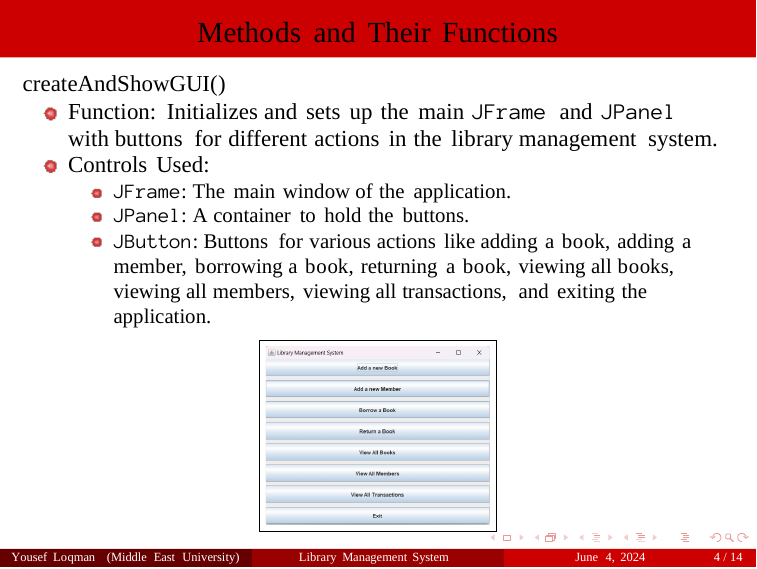

Methods and Their Functions
createAndShowGUI()
Function: Initializes and sets up the main JFrame and JPanel with buttons  for different actions in the library management system. Controls Used:
JFrame: The main window of the application.
JPanel: A container to hold the buttons.
JButton: Buttons for various actions like adding a book, adding a member, borrowing a book, returning a book, viewing all books, viewing all members, viewing all transactions,  and exiting the application.

Yousef Loqman   (Middle  East  University)
Library Management System
June  4, 2024
4 / 14